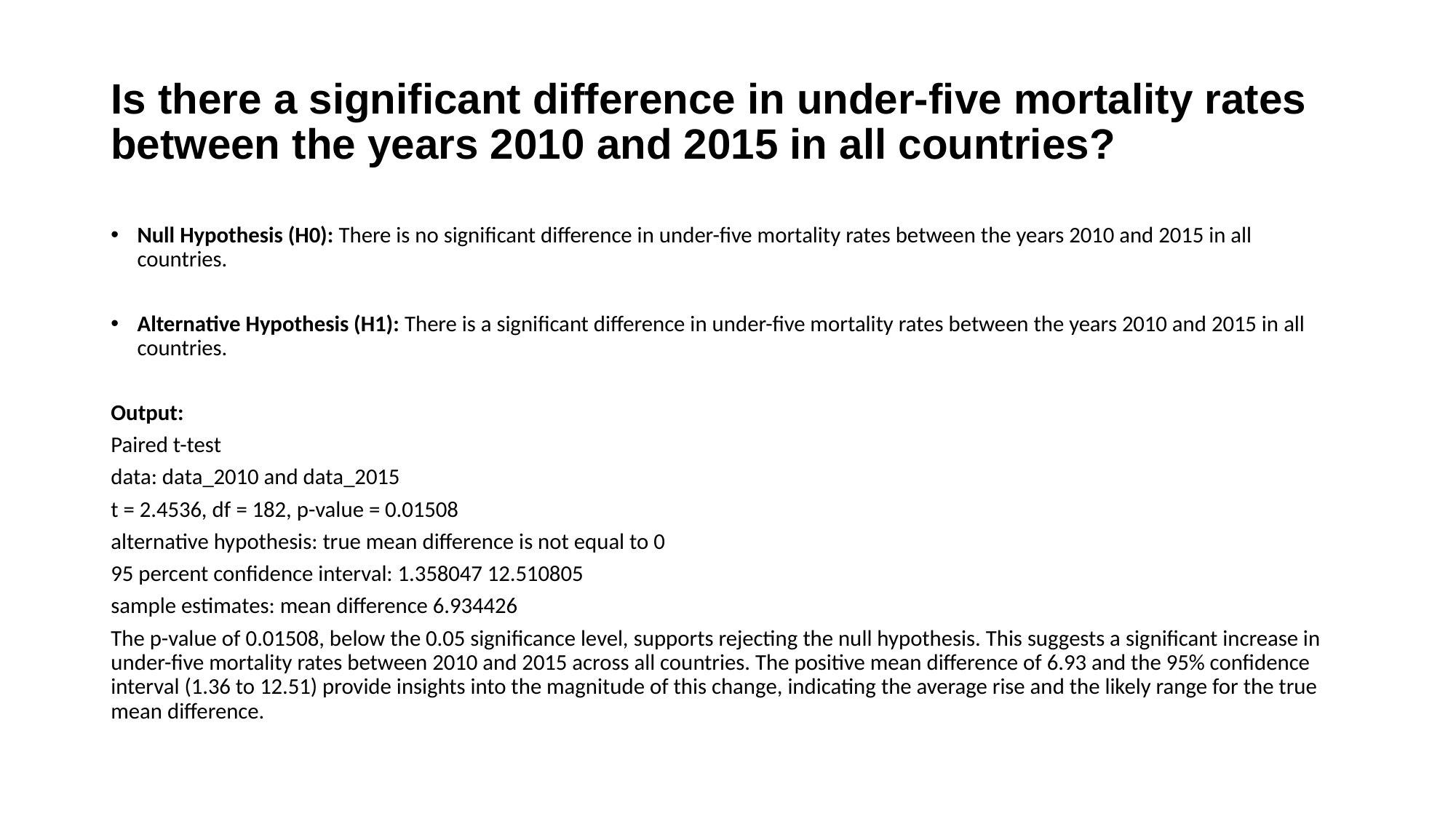

# Is there a significant difference in under-five mortality rates between the years 2010 and 2015 in all countries?
Null Hypothesis (H0): There is no significant difference in under-five mortality rates between the years 2010 and 2015 in all countries.

Alternative Hypothesis (H1): There is a significant difference in under-five mortality rates between the years 2010 and 2015 in all countries.

Output:
Paired t-test
data: data_2010 and data_2015
t = 2.4536, df = 182, p-value = 0.01508
alternative hypothesis: true mean difference is not equal to 0
95 percent confidence interval: 1.358047 12.510805
sample estimates: mean difference 6.934426
The p-value of 0.01508, below the 0.05 significance level, supports rejecting the null hypothesis. This suggests a significant increase in under-five mortality rates between 2010 and 2015 across all countries. The positive mean difference of 6.93 and the 95% confidence interval (1.36 to 12.51) provide insights into the magnitude of this change, indicating the average rise and the likely range for the true mean difference.